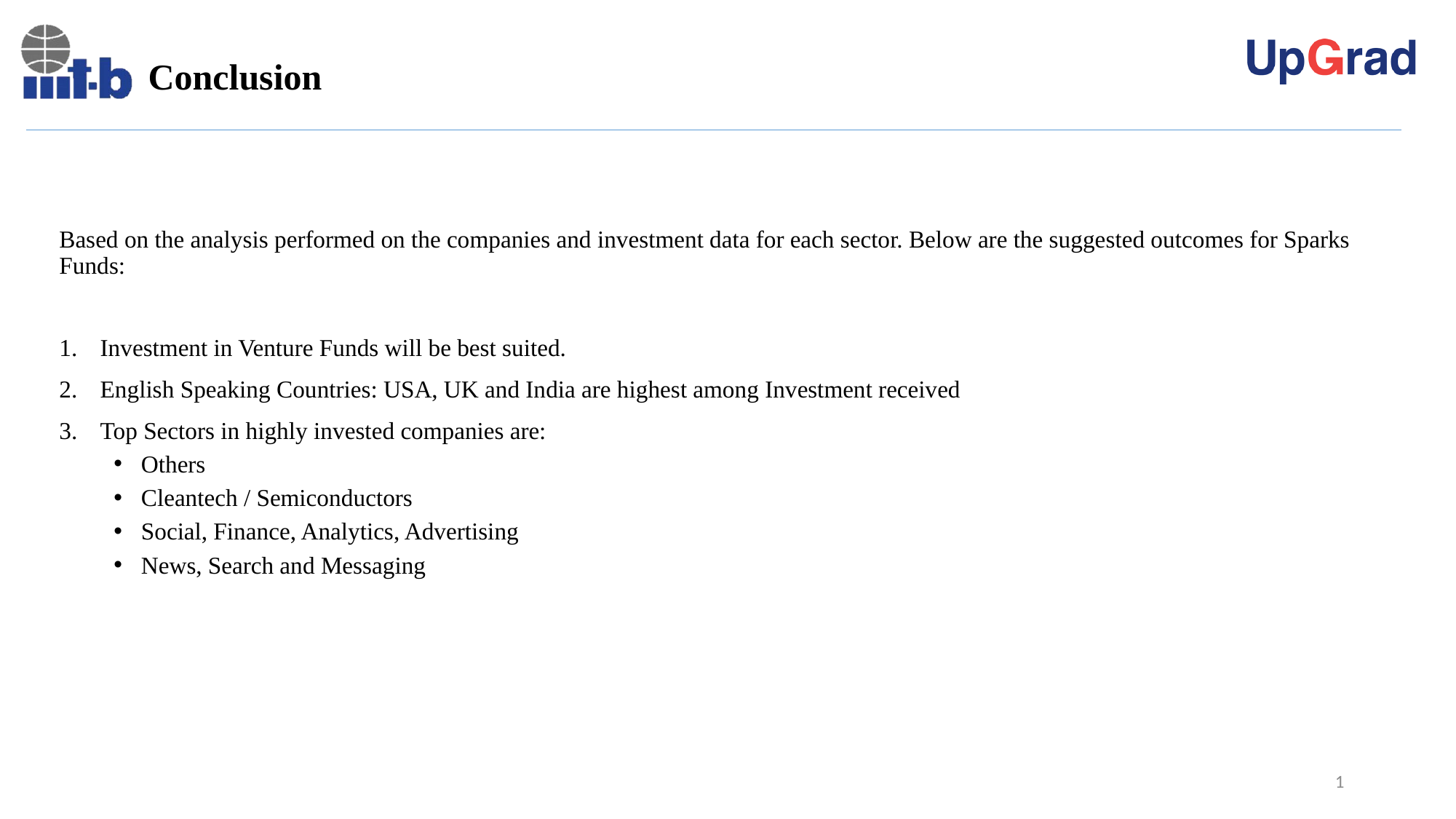

# Conclusion
Based on the analysis performed on the companies and investment data for each sector. Below are the suggested outcomes for Sparks Funds:

Investment in Venture Funds will be best suited.
English Speaking Countries: USA, UK and India are highest among Investment received
Top Sectors in highly invested companies are:
Others
Cleantech / Semiconductors
Social, Finance, Analytics, Advertising
News, Search and Messaging
1